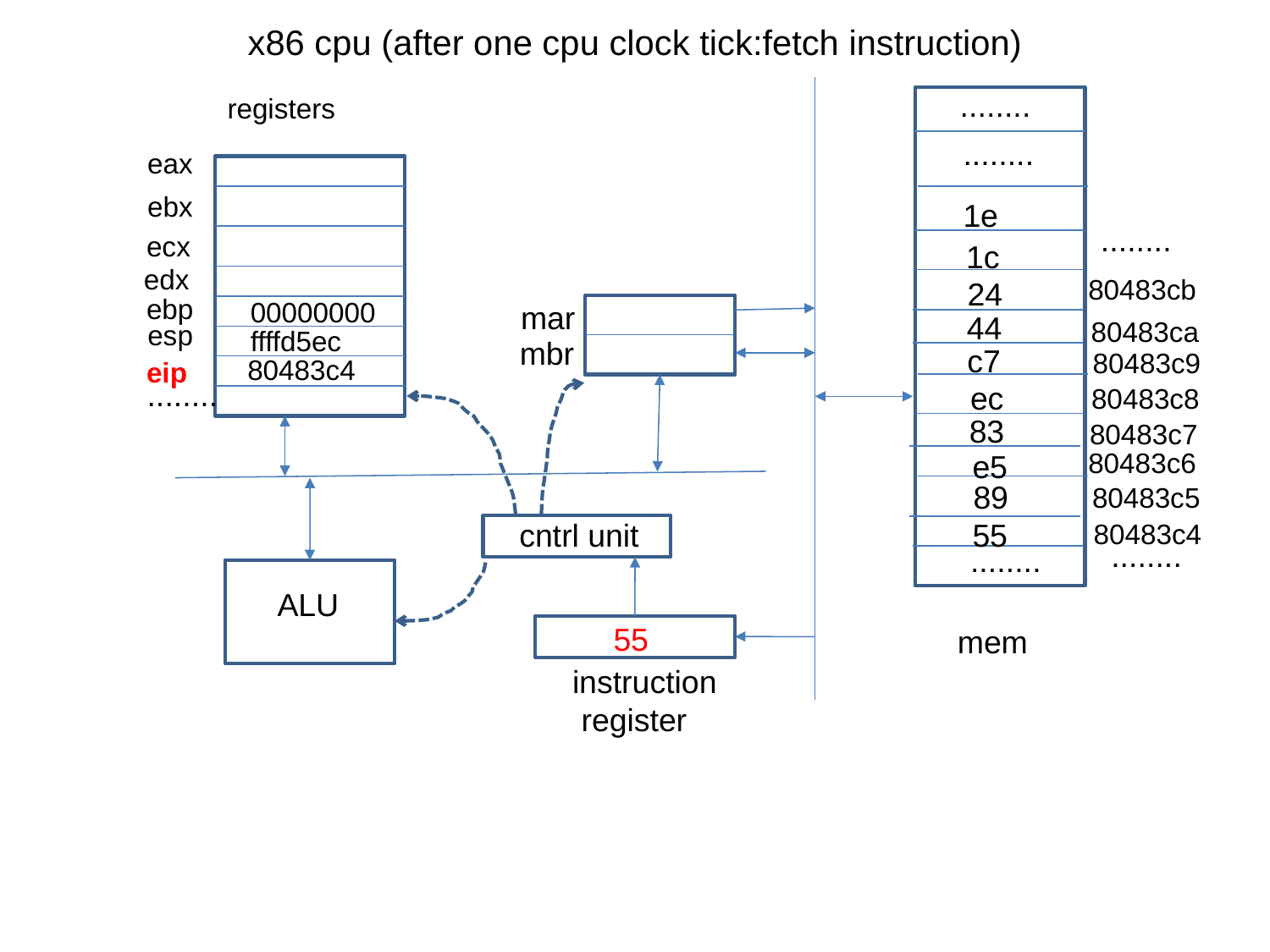

# x86 cpu (after one cpu clock tick:fetch instruction)
........
registers

........
eax

ebx
1e
........
ecx
1c
edx
80483cb
24
ebp
00000000
mar

44
80483ca
esp
ffffd5ec
mbr
c7
80483c9
80483c4
eip
........
ec
80483c8

83
80483c7
80483c6
e5
89
80483c5
55
cntrl unit
80483c4

........
........

ALU
55

mem
instruction
 register